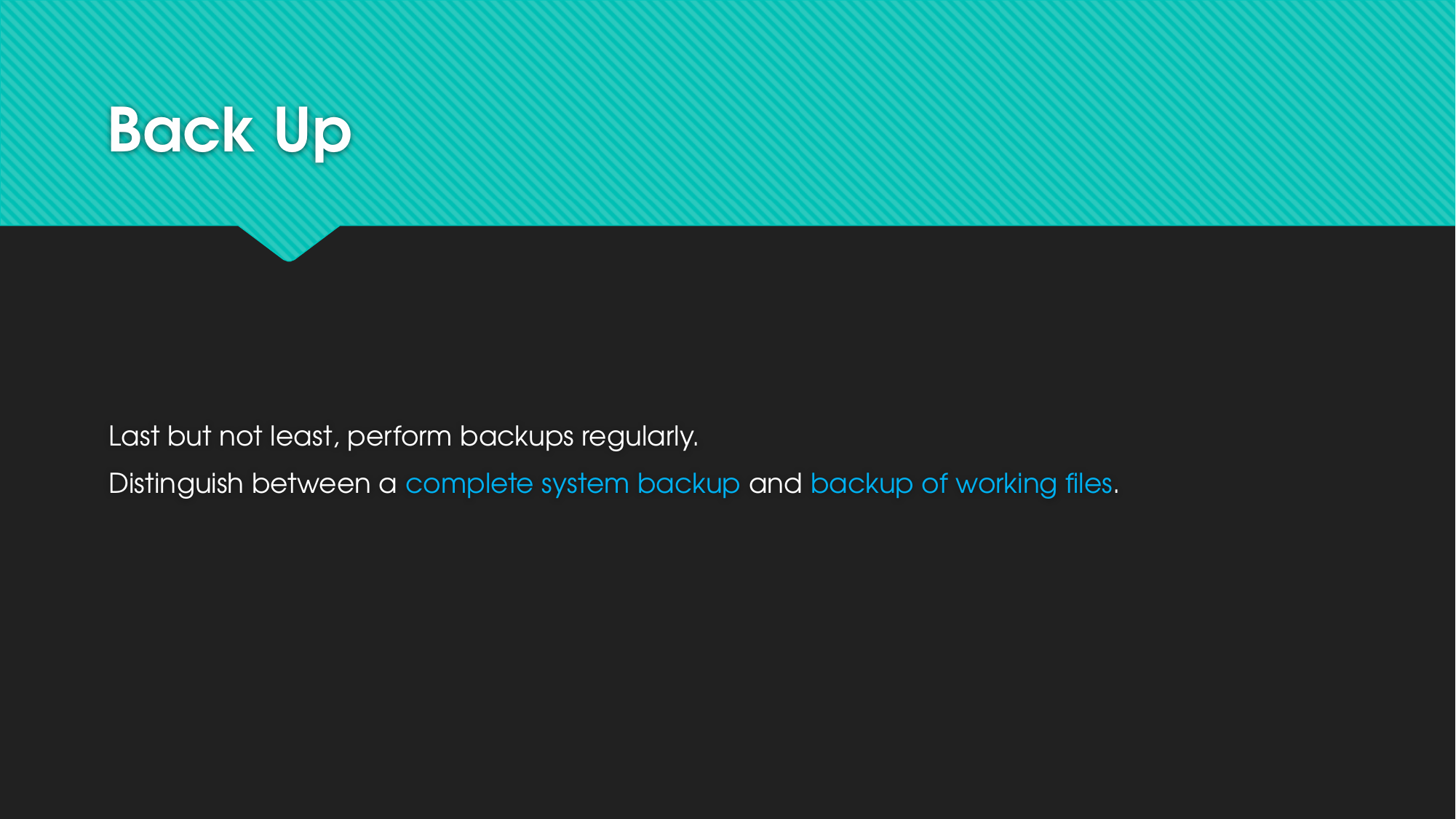

# Back Up
Last but not least, perform backups regularly.
Distinguish between a complete system backup and backup of working files.